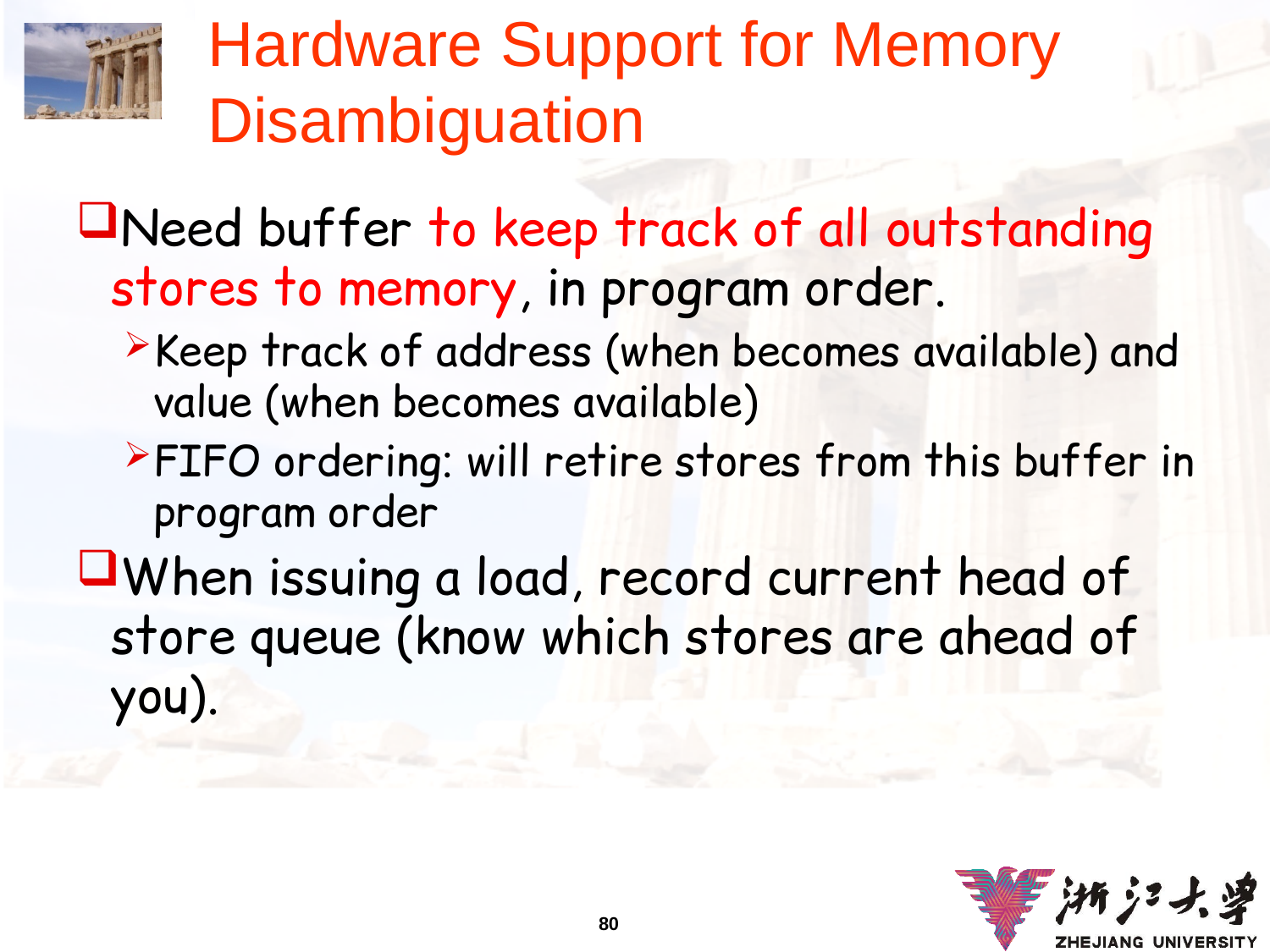

# Hardware Support for Memory Disambiguation
Need buffer to keep track of all outstanding stores to memory, in program order.
Keep track of address (when becomes available) and value (when becomes available)
FIFO ordering: will retire stores from this buffer in program order
When issuing a load, record current head of store queue (know which stores are ahead of you).